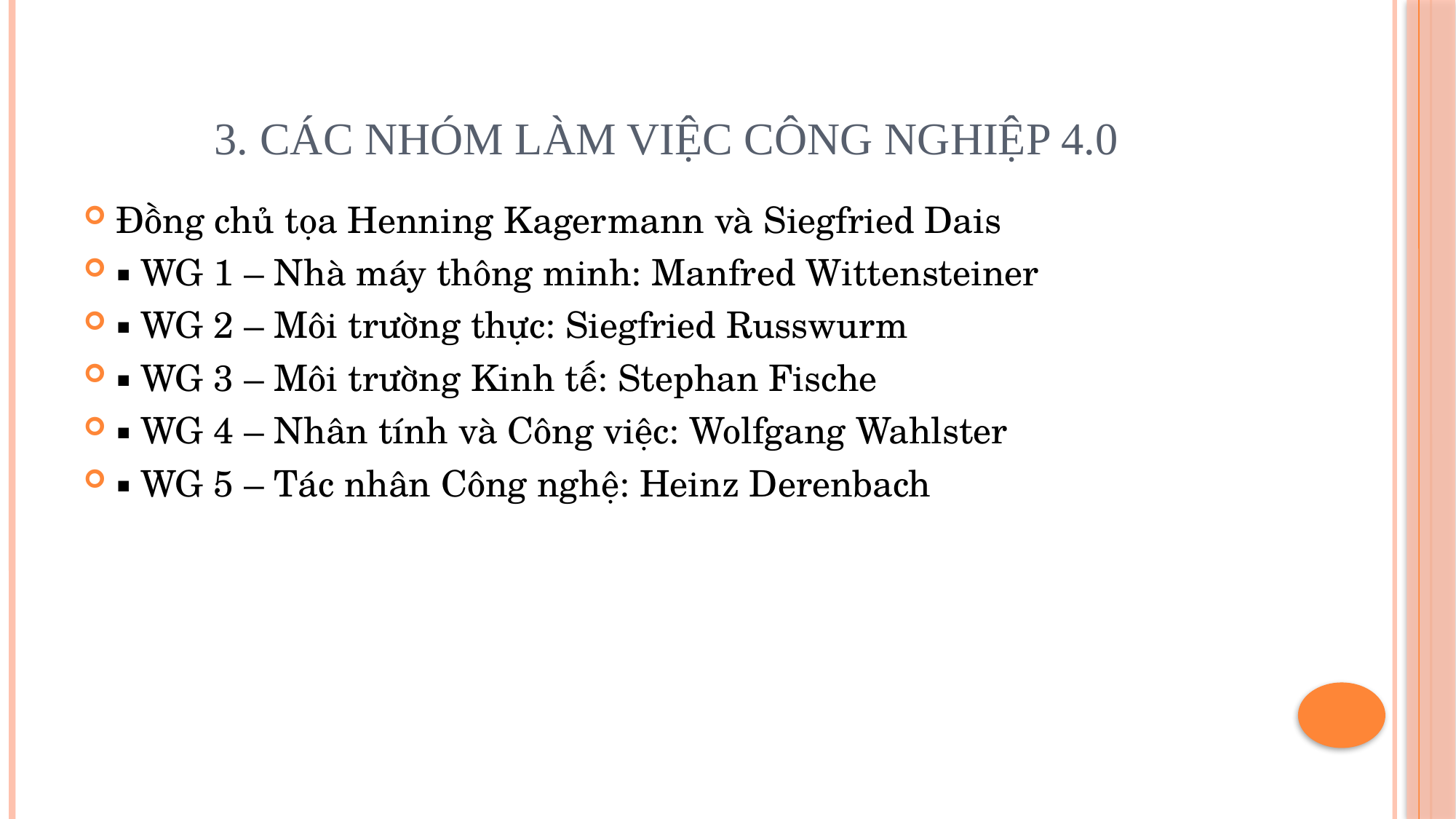

# 3. Các nhóm làm việc công nghiệp 4.0
Đồng chủ tọa Henning Kagermann và Siegfried Dais
▪ WG 1 – Nhà máy thông minh: Manfred Wittensteiner
▪ WG 2 – Môi trường thực: Siegfried Russwurm
▪ WG 3 – Môi trường Kinh tế: Stephan Fische
▪ WG 4 – Nhân tính và Công việc: Wolfgang Wahlster
▪ WG 5 – Tác nhân Công nghệ: Heinz Derenbach